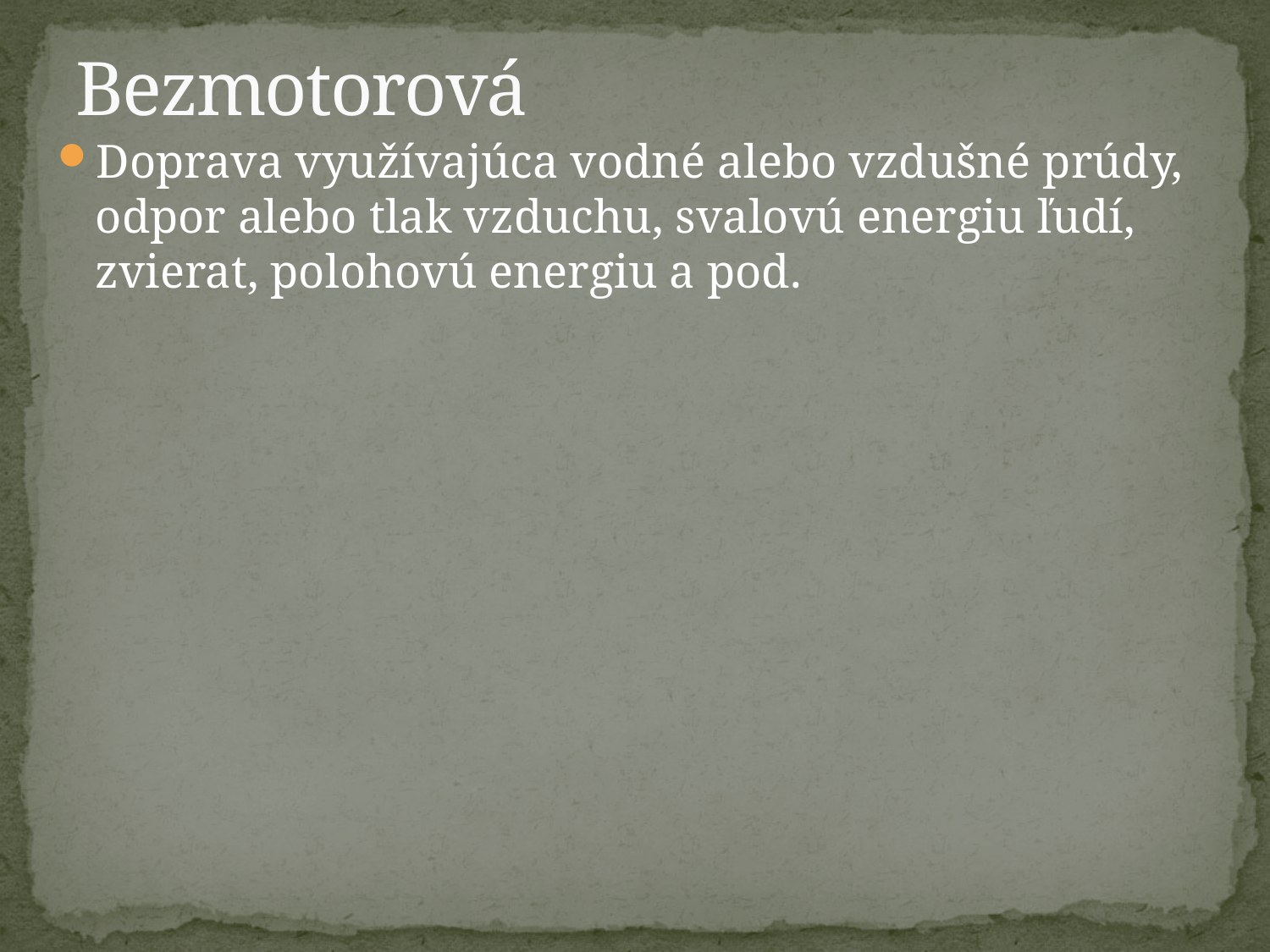

# Bezmotorová
Doprava využívajúca vodné alebo vzdušné prúdy, odpor alebo tlak vzduchu, svalovú energiu ľudí, zvierat, polohovú energiu a pod.